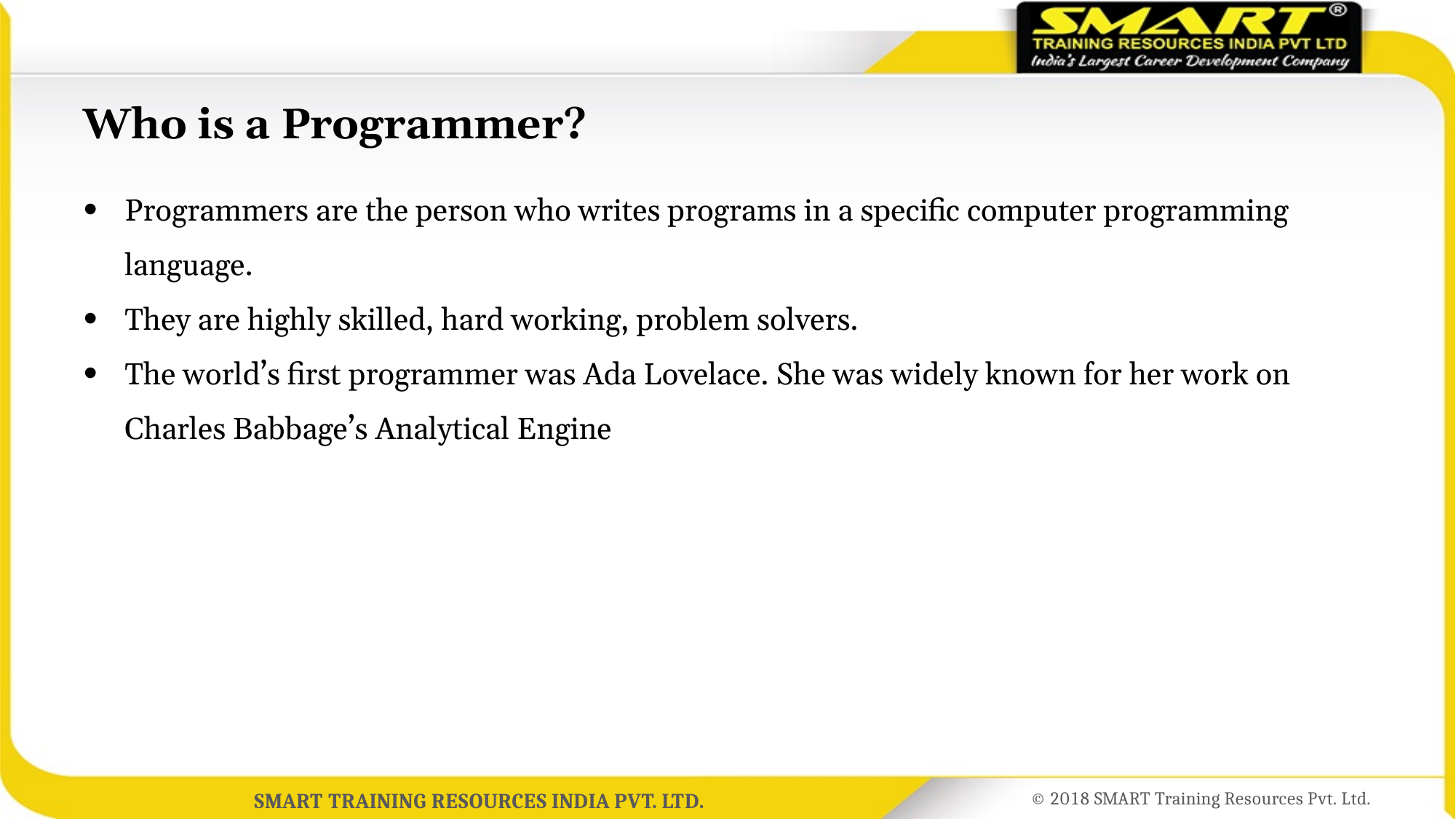

# Who is a Programmer?
Programmers are the person who writes programs in a specific computer programming language.
They are highly skilled, hard working, problem solvers.
The world’s first programmer was Ada Lovelace. She was widely known for her work on Charles Babbage’s Analytical Engine